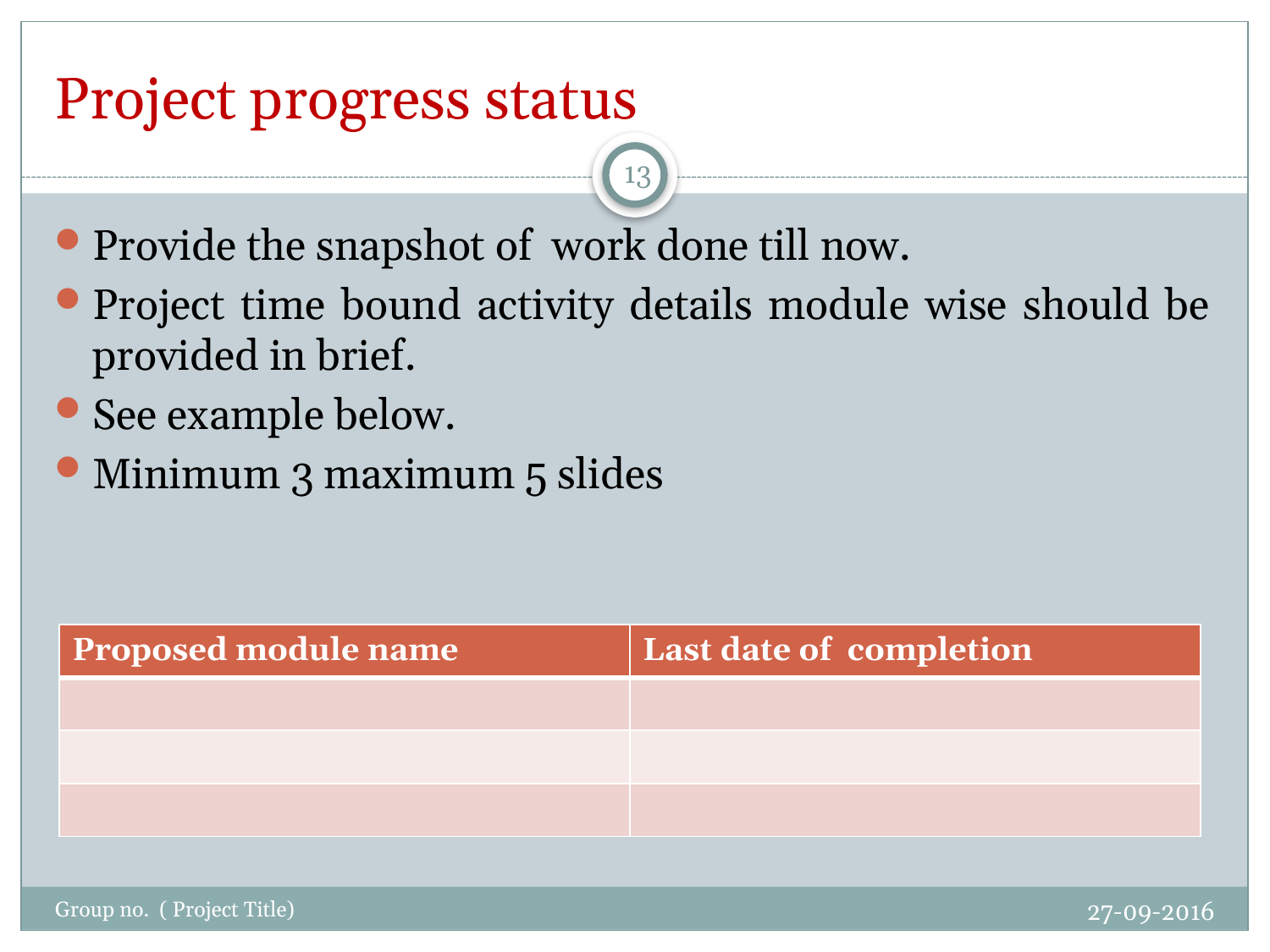

# Project progress status
13
Provide the snapshot of  work done till now.
Project time bound activity details module wise should be provided in brief.
See example below.
Minimum 3 maximum 5 slides

| Proposed module name | Last date of completion |
| --- | --- |
|  |  |
|  |  |
|  |  |
27-09-2016
Group no.  ( Project Title)